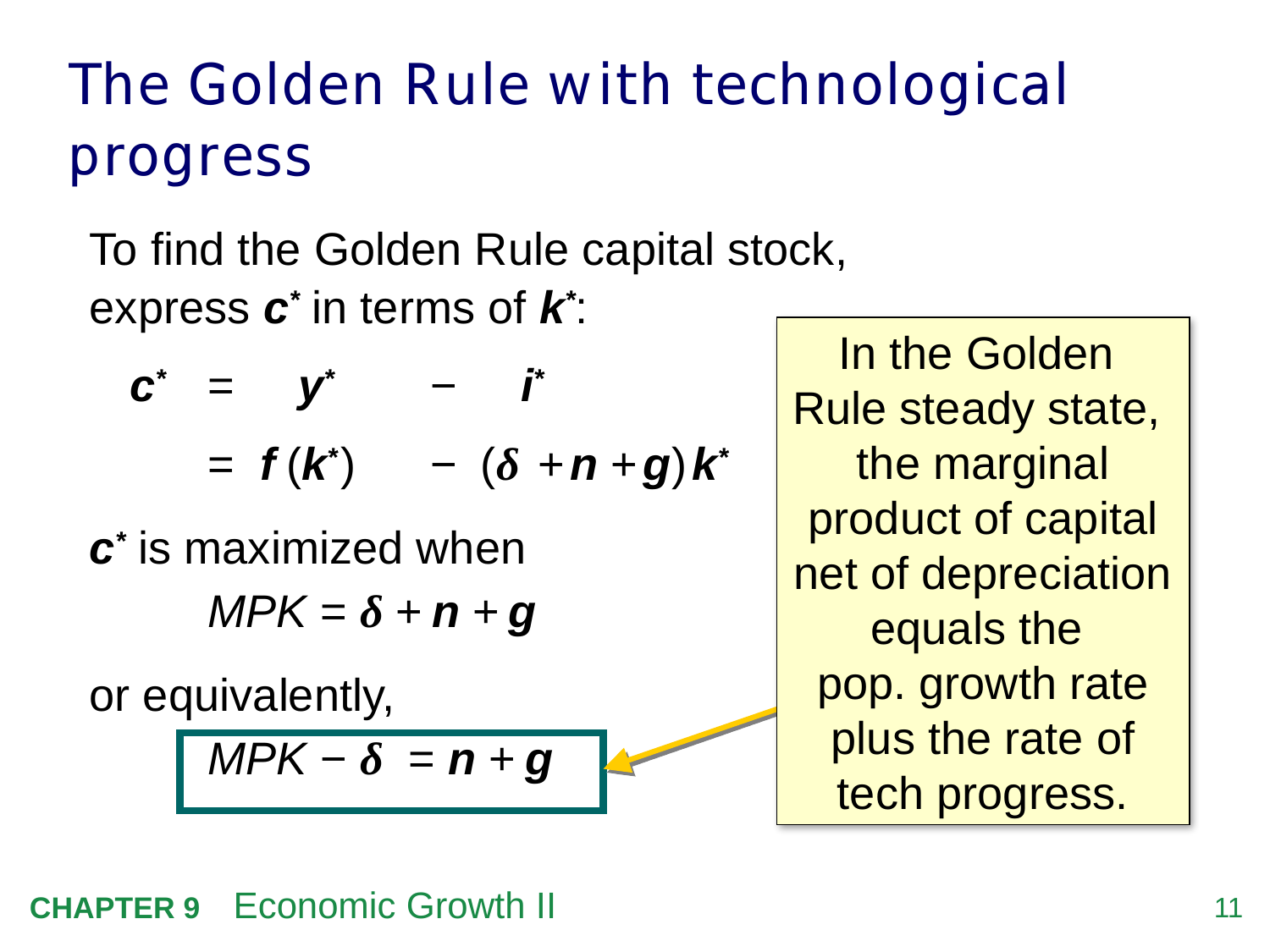

# The Golden Rule with technological progress
To find the Golden Rule capital stock,
express c* in terms of k*:
	c* 	=     y* 	−     i*
		=  f  (k* )    	−   (δ  + n + g) k*
c* is maximized when
		MPK = δ + n + g
or equivalently,
		MPK − δ  = n + g
In the Golden
Rule steady state,
the marginal product of capital net of depreciation equals the
pop. growth rate plus the rate of tech progress.